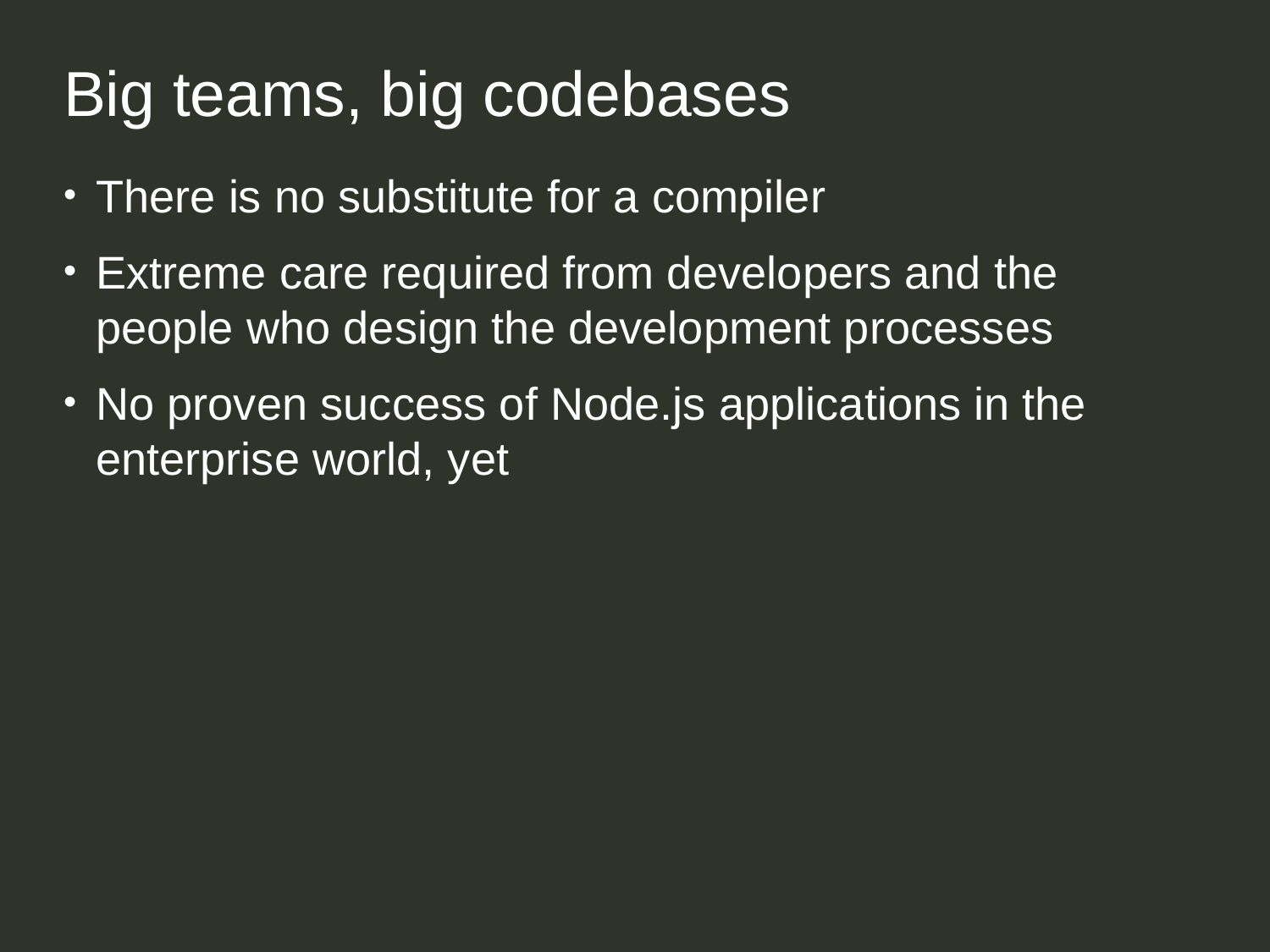

Big teams, big codebases
There is no substitute for a compiler
Extreme care required from developers and the people who design the development processes
No proven success of Node.js applications in the enterprise world, yet